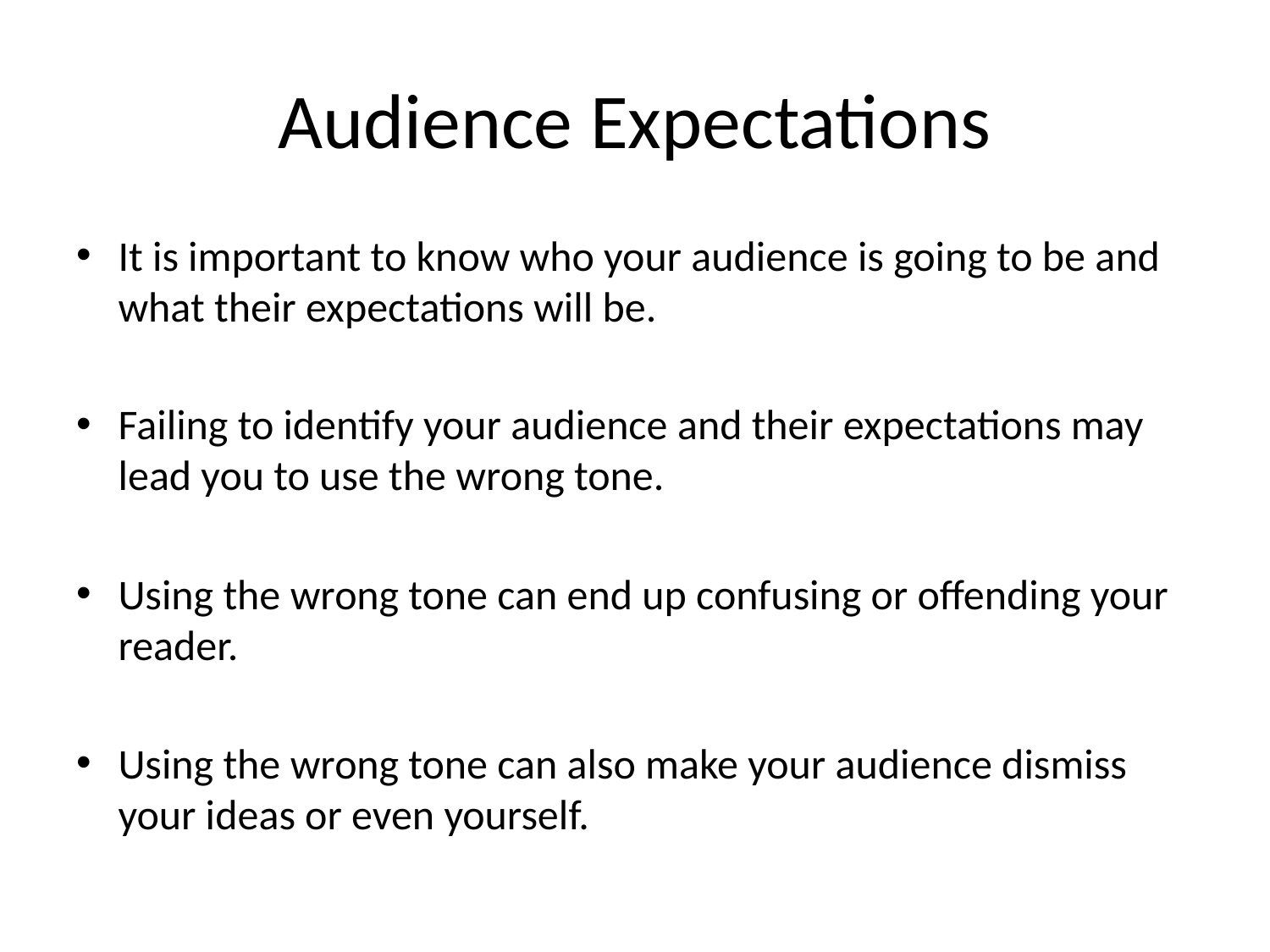

# Audience Expectations
It is important to know who your audience is going to be and what their expectations will be.

Failing to identify your audience and their expectations may lead you to use the wrong tone.

Using the wrong tone can end up confusing or offending your reader.

Using the wrong tone can also make your audience dismiss your ideas or even yourself.